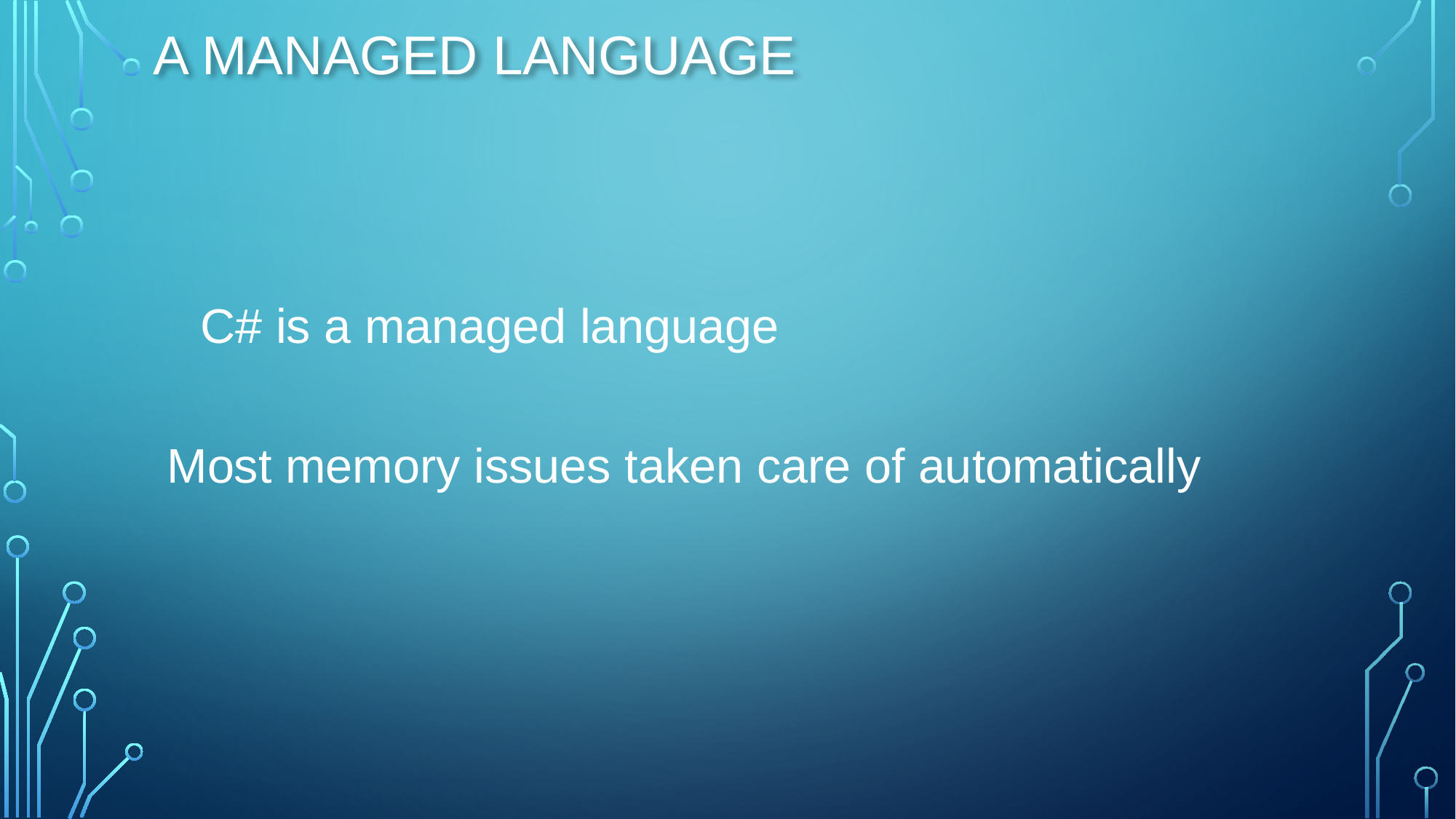

# A Managed Language
C# is a managed language
Most memory issues taken care of automatically